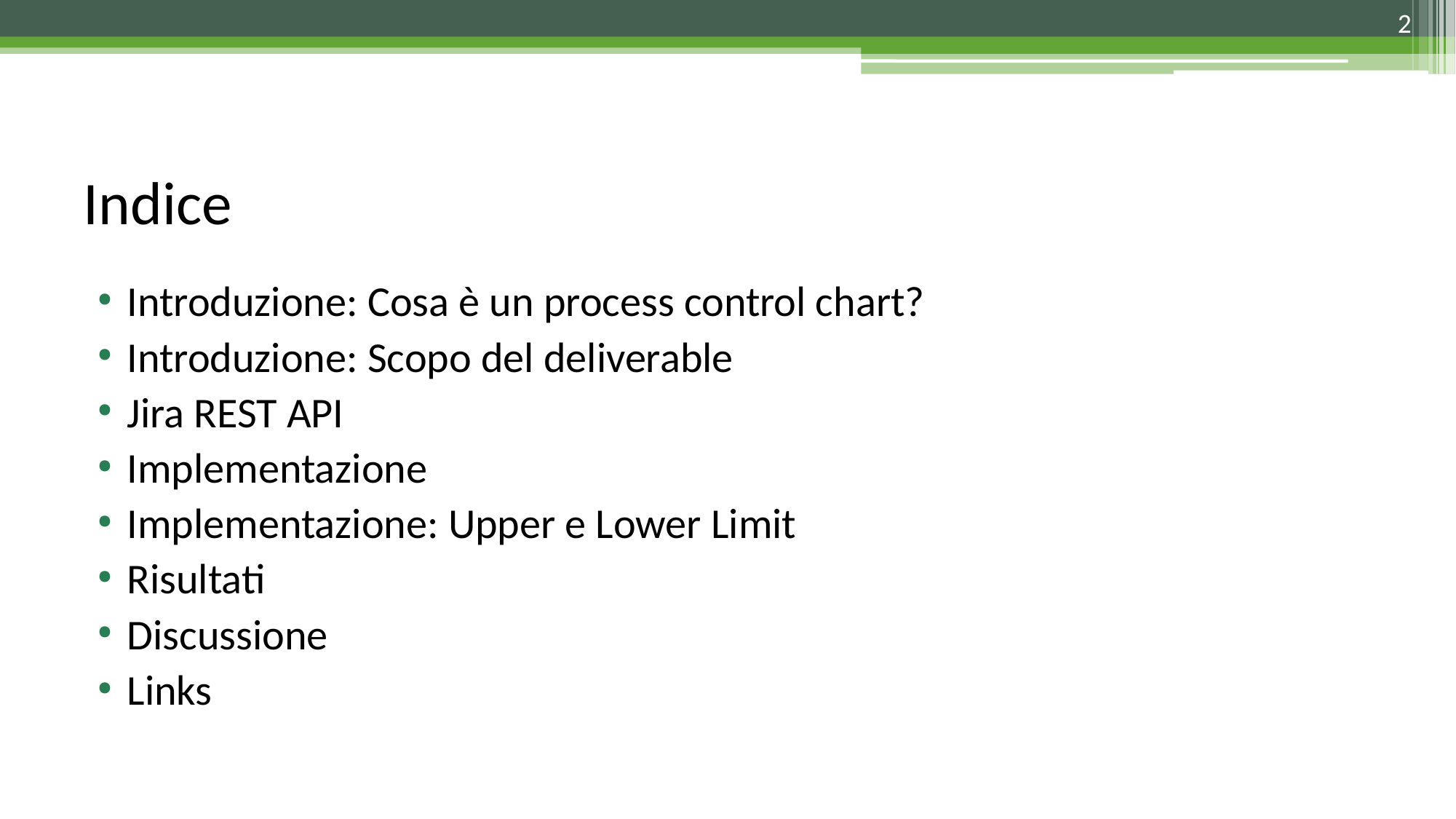

2
# Indice
Introduzione: Cosa è un process control chart?
Introduzione: Scopo del deliverable
Jira REST API
Implementazione
Implementazione: Upper e Lower Limit
Risultati
Discussione
Links